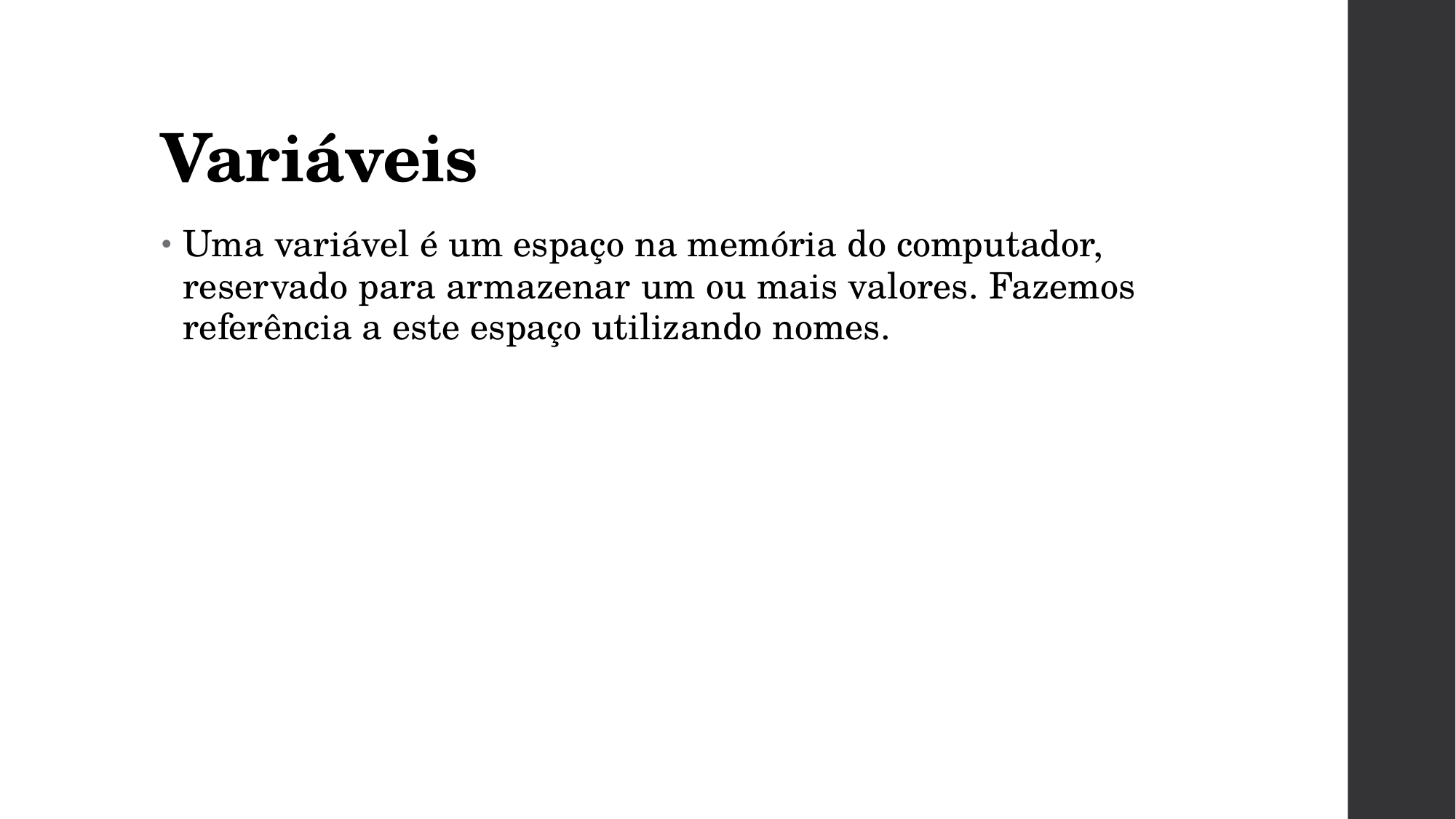

Variáveis
Uma variável é um espaço na memória do computador, reservado para armazenar um ou mais valores. Fazemos referência a este espaço utilizando nomes.